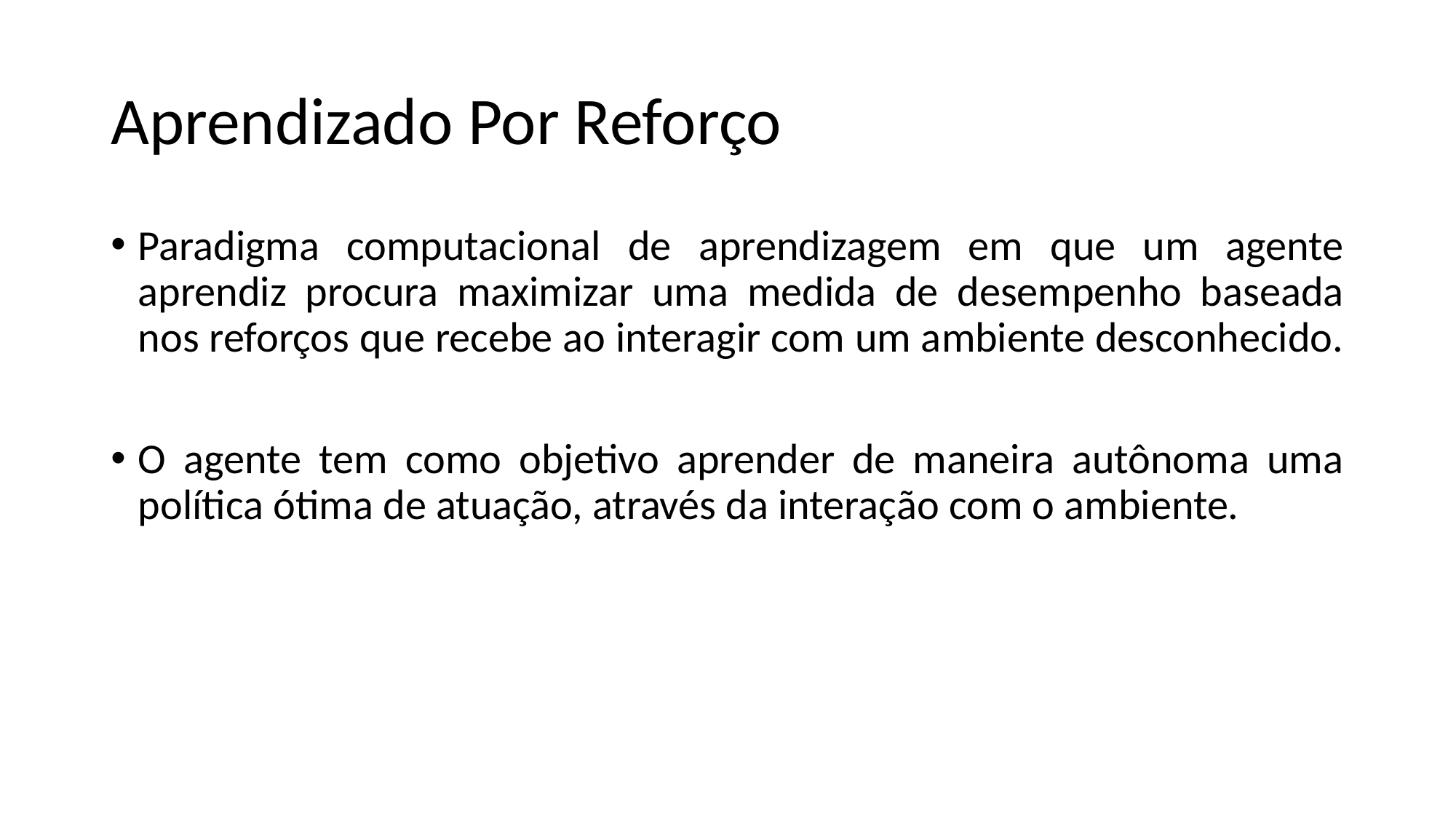

# Aprendizado Por Reforço
Paradigma computacional de aprendizagem em que um agente aprendiz procura maximizar uma medida de desempenho baseada nos reforços que recebe ao interagir com um ambiente desconhecido.

O agente tem como objetivo aprender de maneira autônoma uma política ótima de atuação, através da interação com o ambiente.